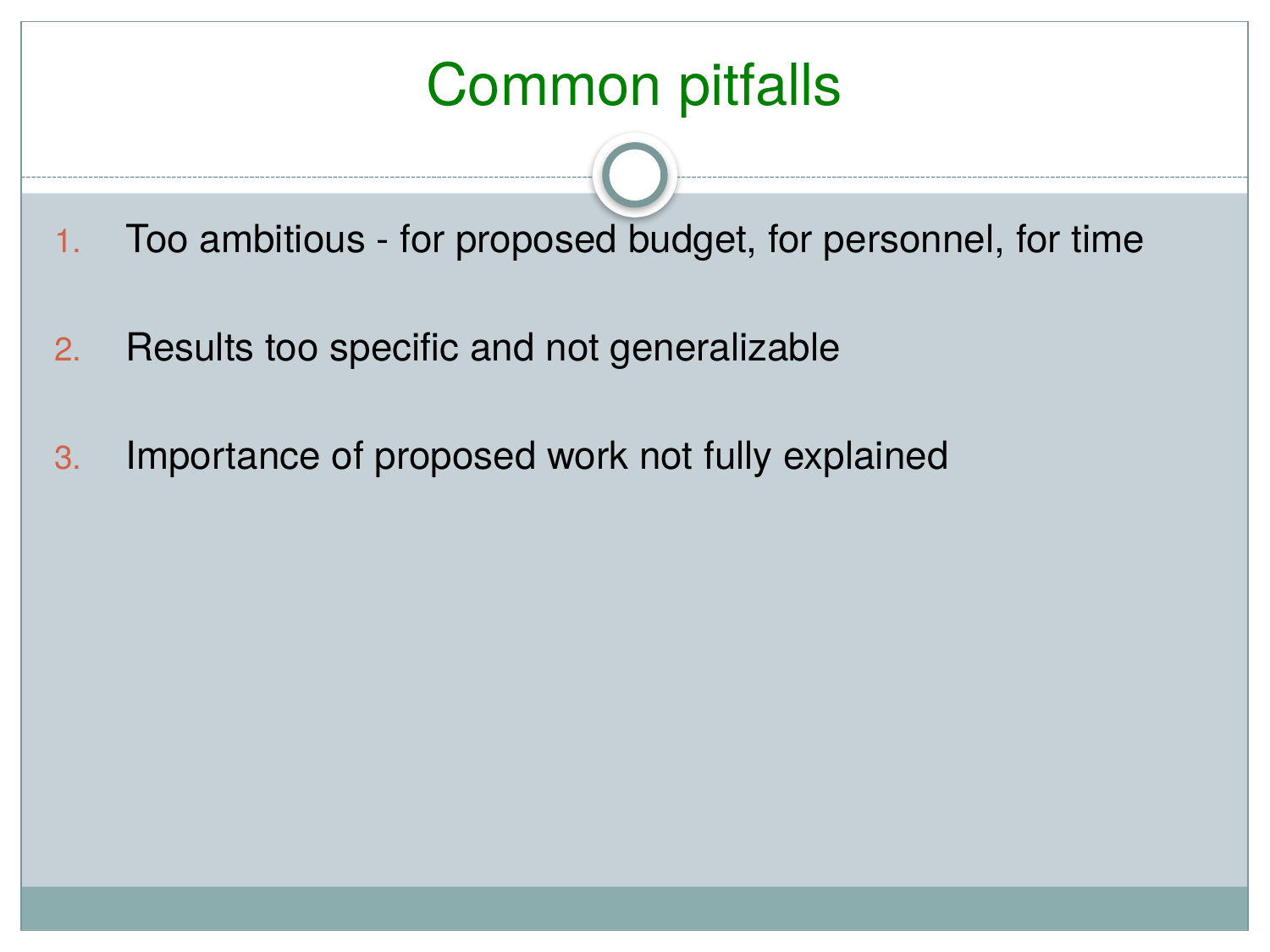

# Common pitfalls
Too ambitious - for proposed budget, for personnel, for time

Results too specific and not generalizable

Importance of proposed work not fully explained